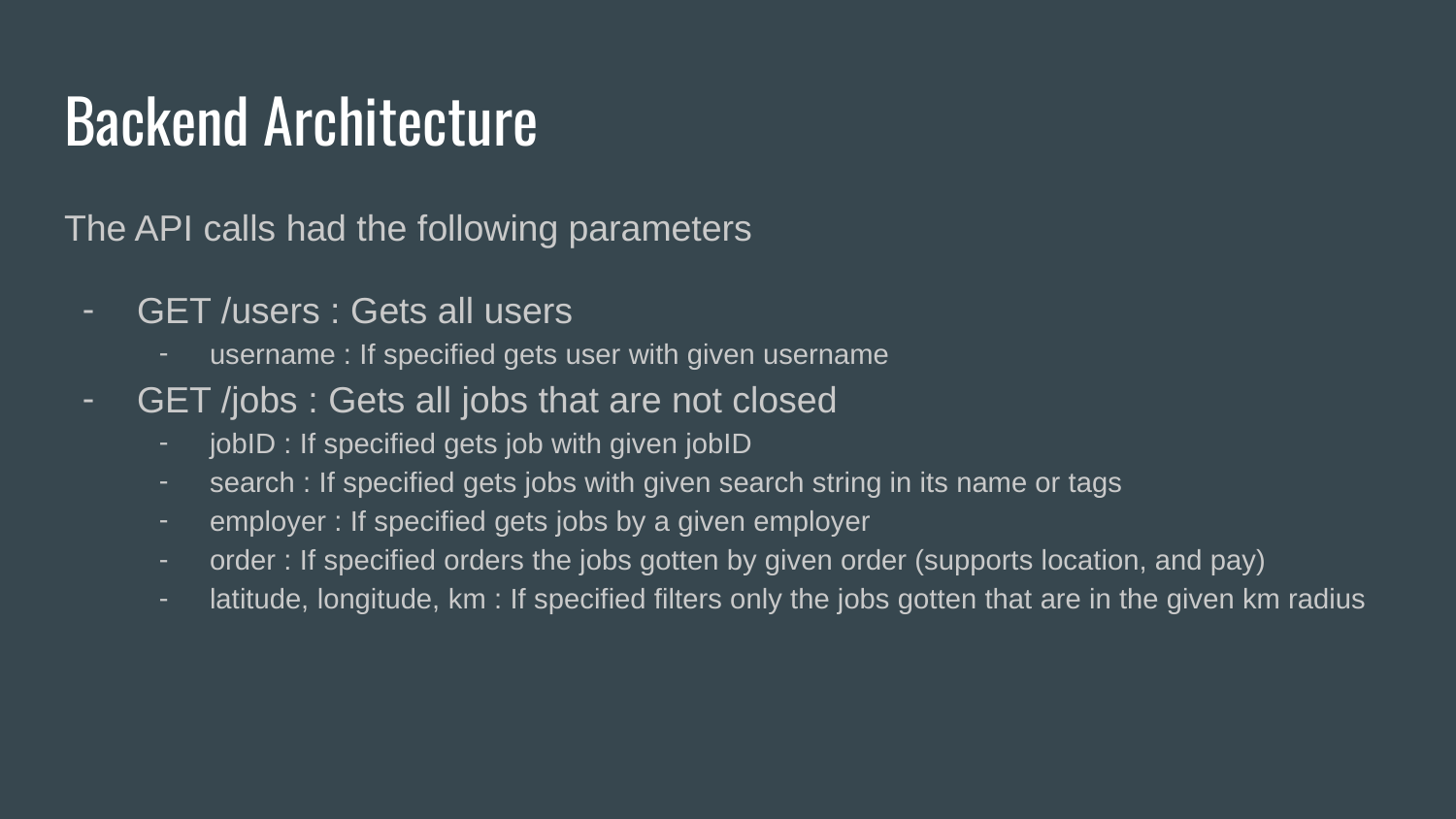

# Backend Architecture
The API calls had the following parameters
GET /users : Gets all users
username : If specified gets user with given username
GET /jobs : Gets all jobs that are not closed
jobID : If specified gets job with given jobID
search : If specified gets jobs with given search string in its name or tags
employer : If specified gets jobs by a given employer
order : If specified orders the jobs gotten by given order (supports location, and pay)
latitude, longitude, km : If specified filters only the jobs gotten that are in the given km radius